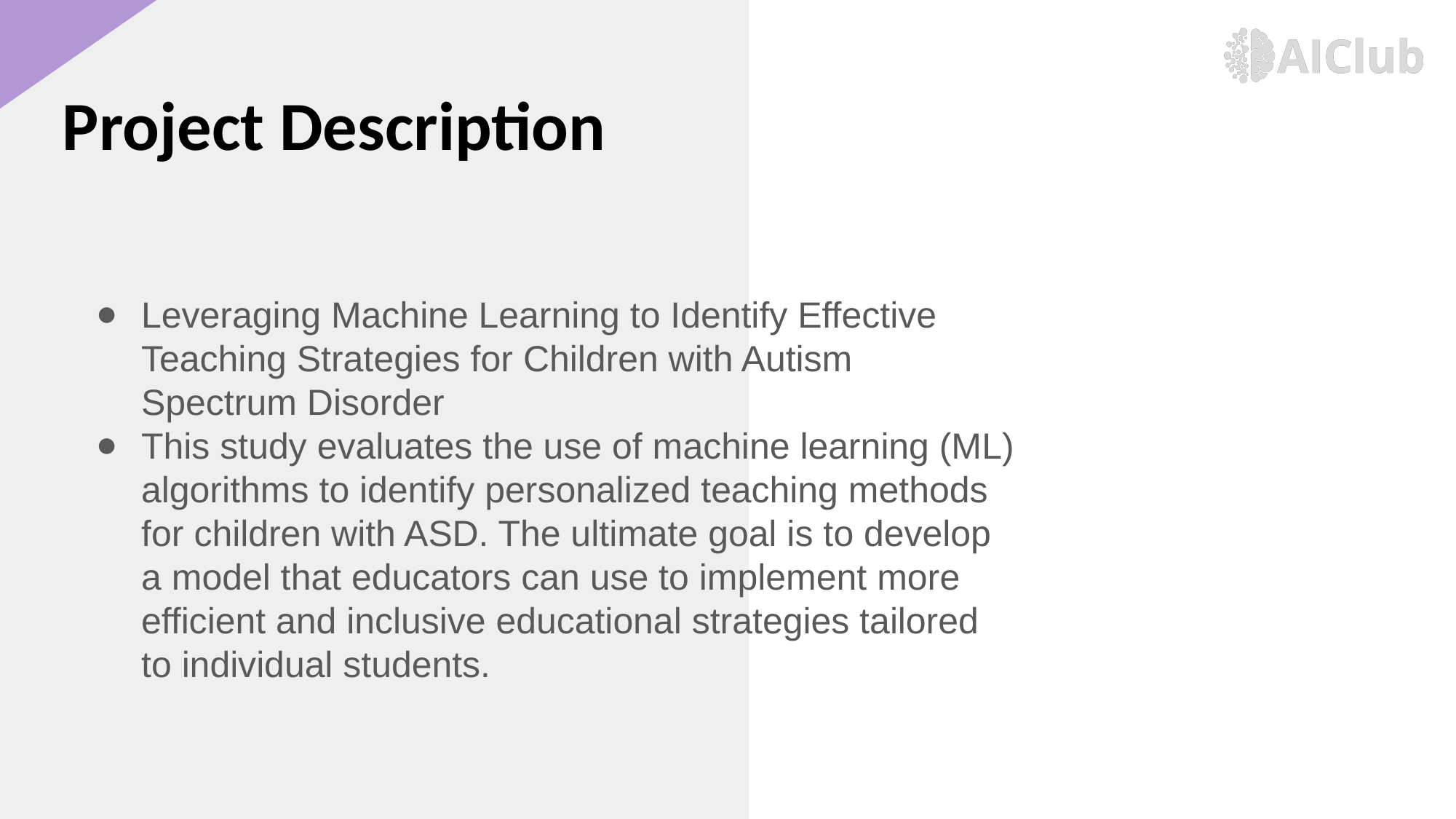

Project Description
Leveraging Machine Learning to Identify Effective Teaching Strategies for Children with Autism Spectrum Disorder
This study evaluates the use of machine learning (ML) algorithms to identify personalized teaching methods for children with ASD. The ultimate goal is to develop a model that educators can use to implement more efficient and inclusive educational strategies tailored to individual students.